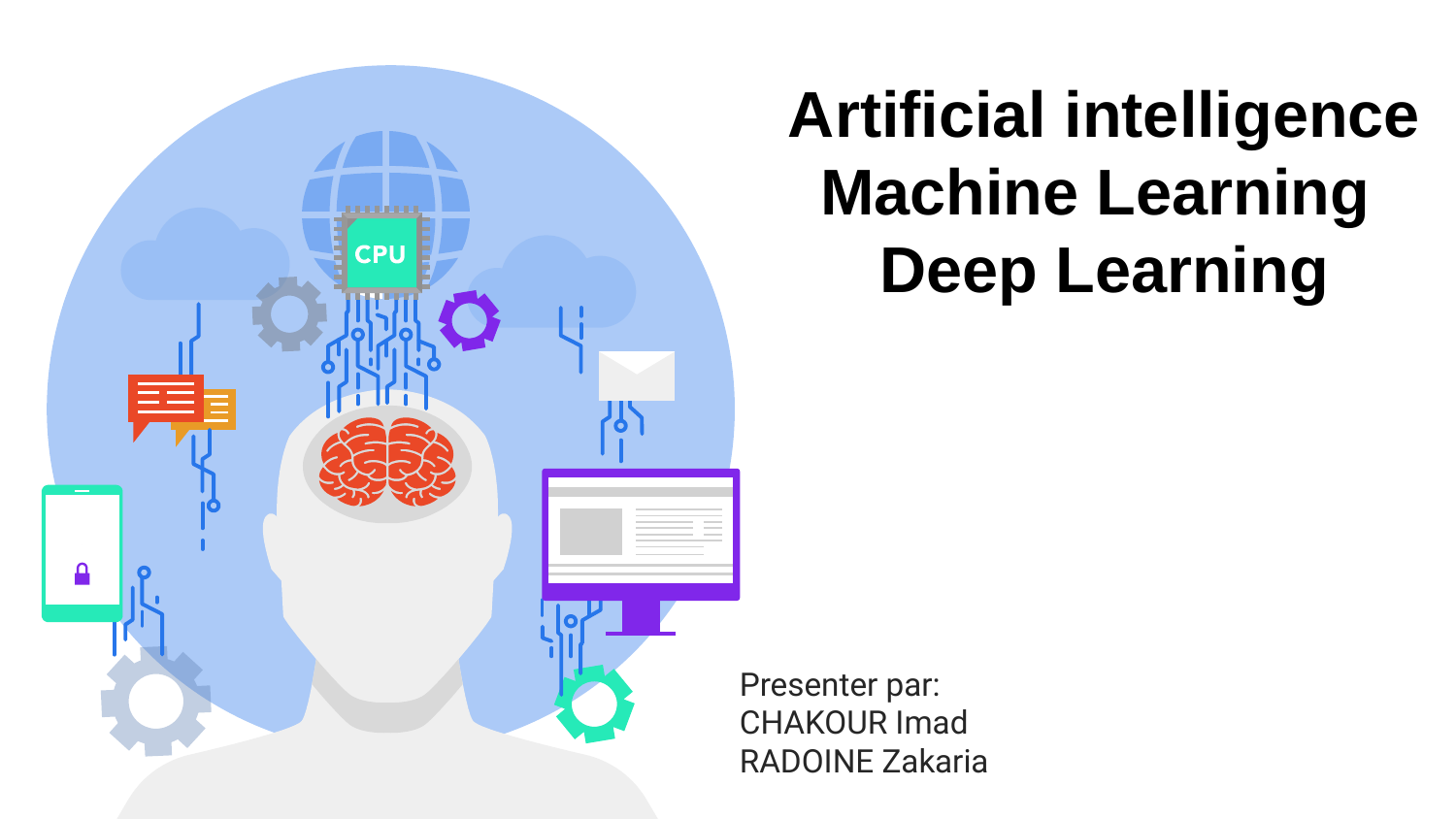

# Artificial intelligence Machine Learning Deep Learning

Presenter par:
CHAKOUR Imad
RADOINE Zakaria